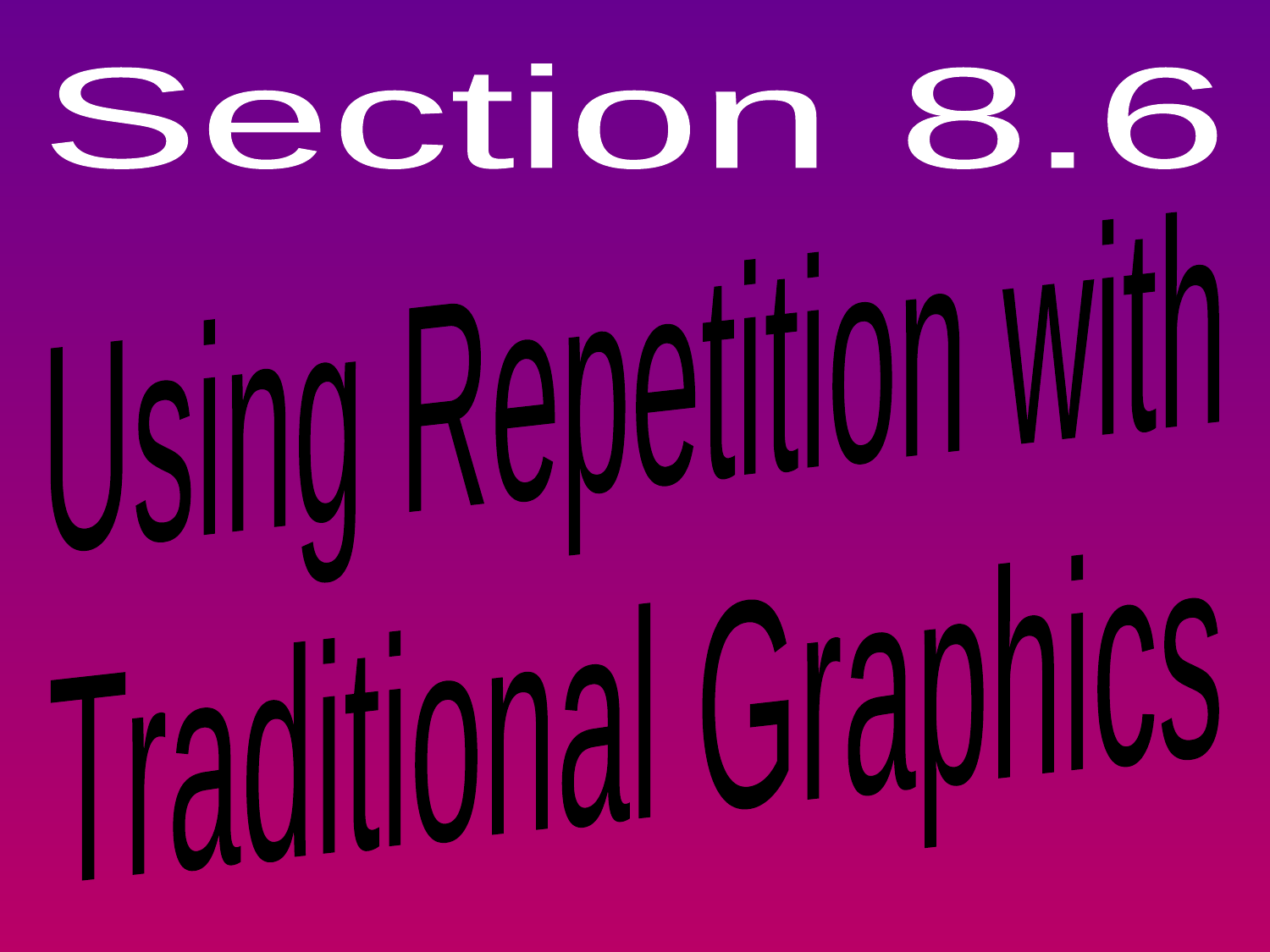

Section 8.6
Using Repetition with
Traditional Graphics